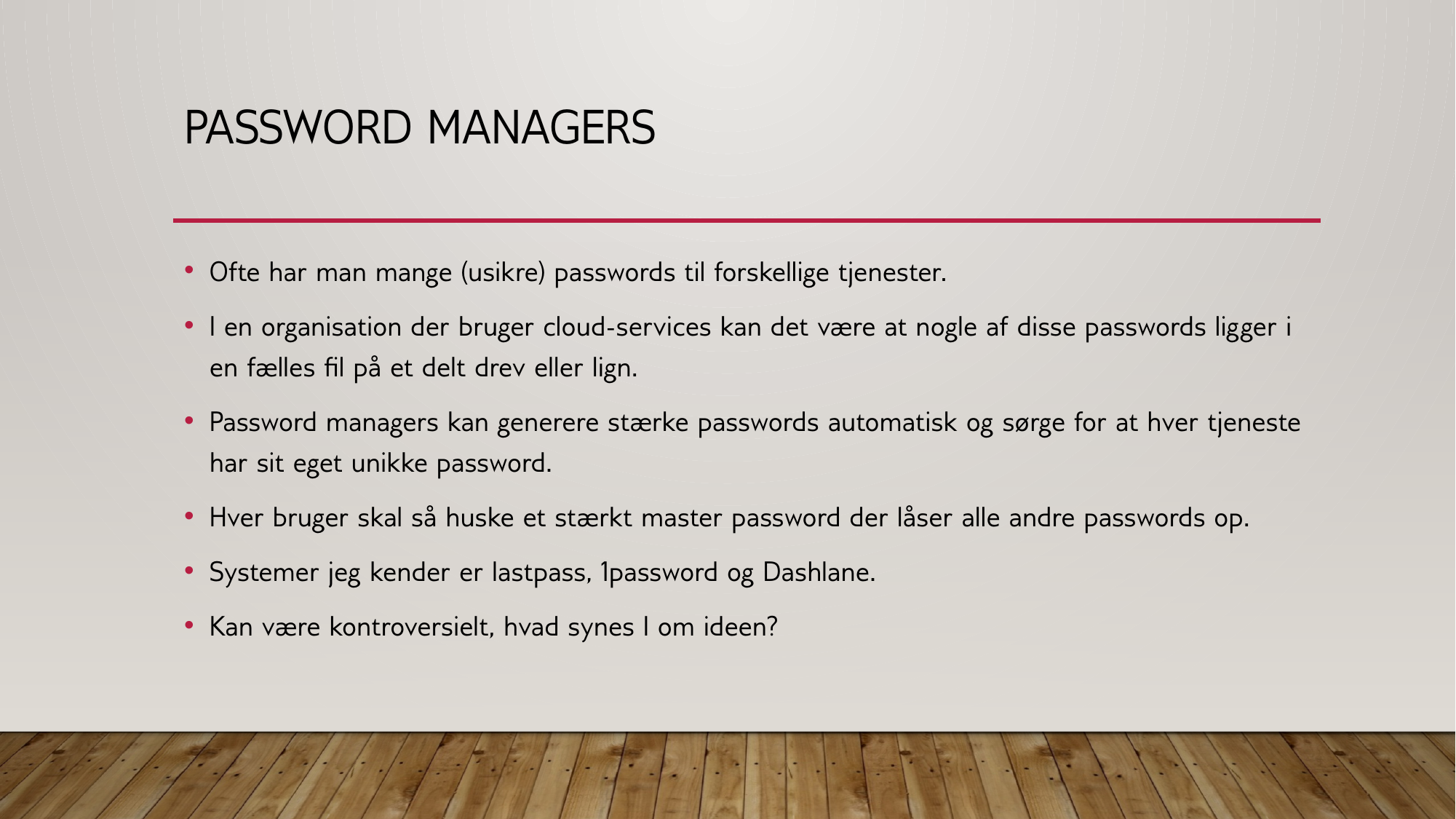

# Password managers
Ofte har man mange (usikre) passwords til forskellige tjenester.
I en organisation der bruger cloud-services kan det være at nogle af disse passwords ligger i en fælles fil på et delt drev eller lign.
Password managers kan generere stærke passwords automatisk og sørge for at hver tjeneste har sit eget unikke password.
Hver bruger skal så huske et stærkt master password der låser alle andre passwords op.
Systemer jeg kender er lastpass, 1password og Dashlane.
Kan være kontroversielt, hvad synes I om ideen?